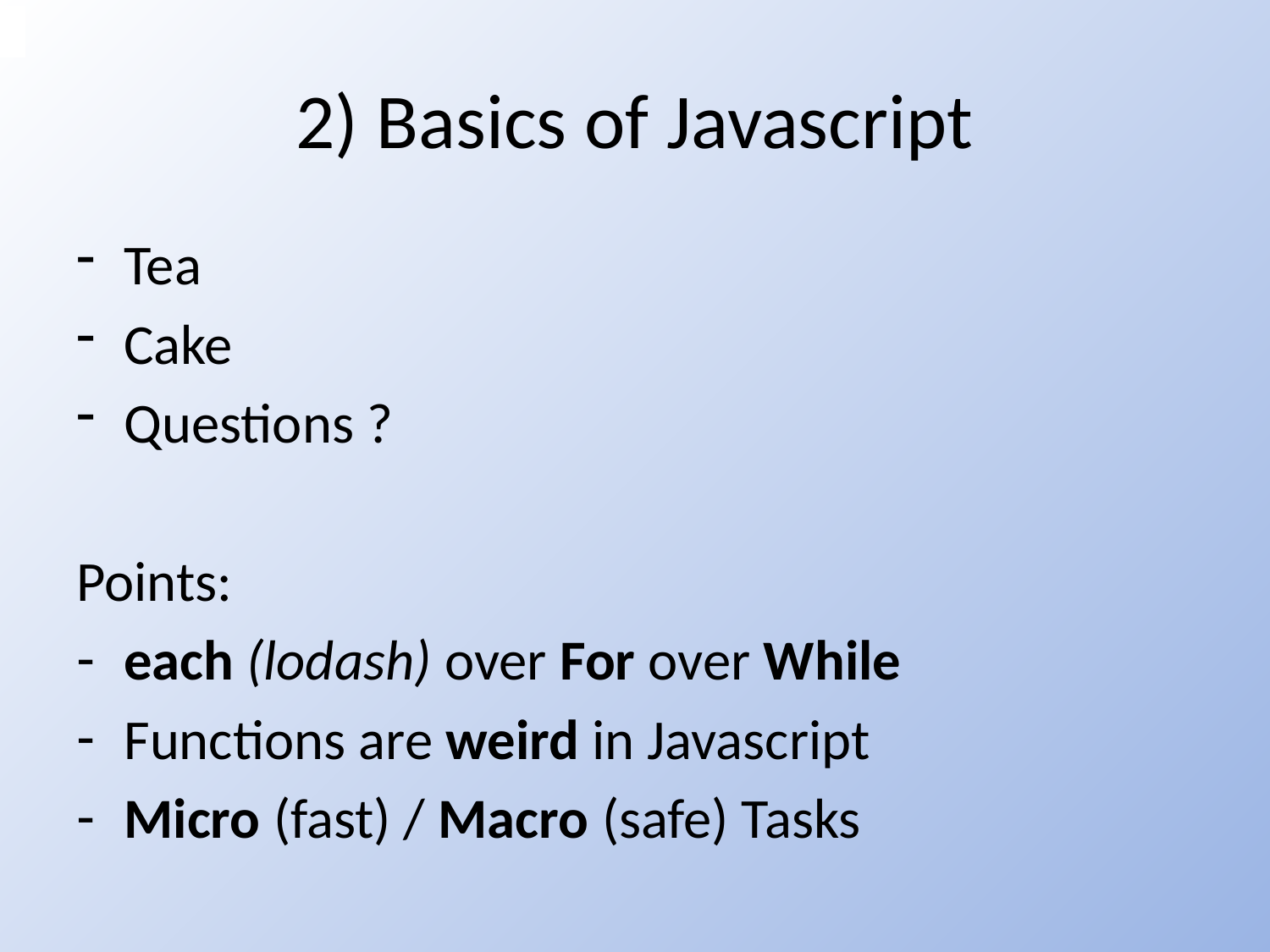

# 2) Basics of Javascript
Tea
Cake
Questions ?

Points:
each (lodash) over For over While
Functions are weird in Javascript
Micro (fast) / Macro (safe) Tasks